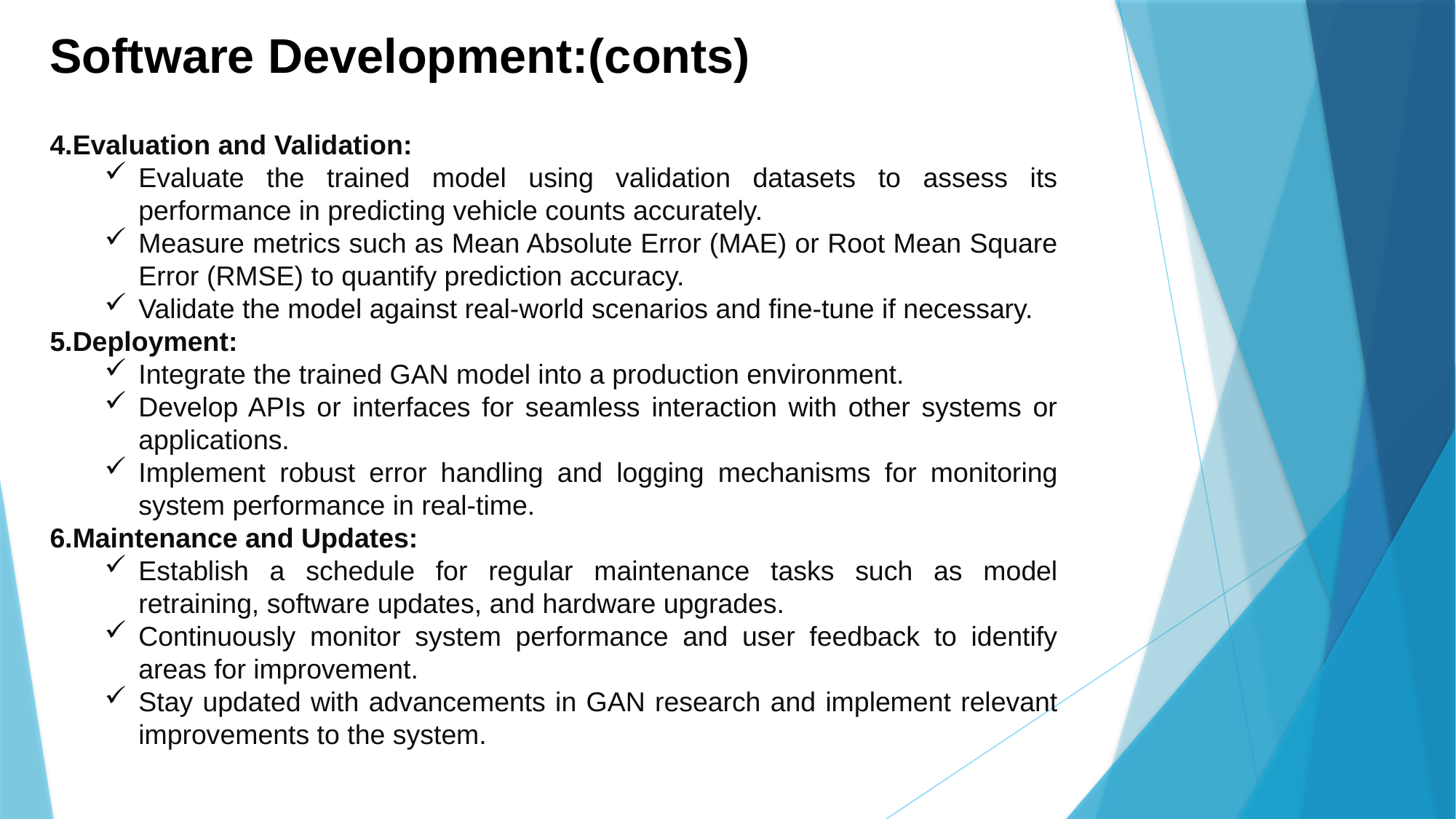

Software Development:(conts)
4.Evaluation and Validation:
Evaluate the trained model using validation datasets to assess its performance in predicting vehicle counts accurately.
Measure metrics such as Mean Absolute Error (MAE) or Root Mean Square Error (RMSE) to quantify prediction accuracy.
Validate the model against real-world scenarios and fine-tune if necessary.
5.Deployment:
Integrate the trained GAN model into a production environment.
Develop APIs or interfaces for seamless interaction with other systems or applications.
Implement robust error handling and logging mechanisms for monitoring system performance in real-time.
6.Maintenance and Updates:
Establish a schedule for regular maintenance tasks such as model retraining, software updates, and hardware upgrades.
Continuously monitor system performance and user feedback to identify areas for improvement.
Stay updated with advancements in GAN research and implement relevant improvements to the system.